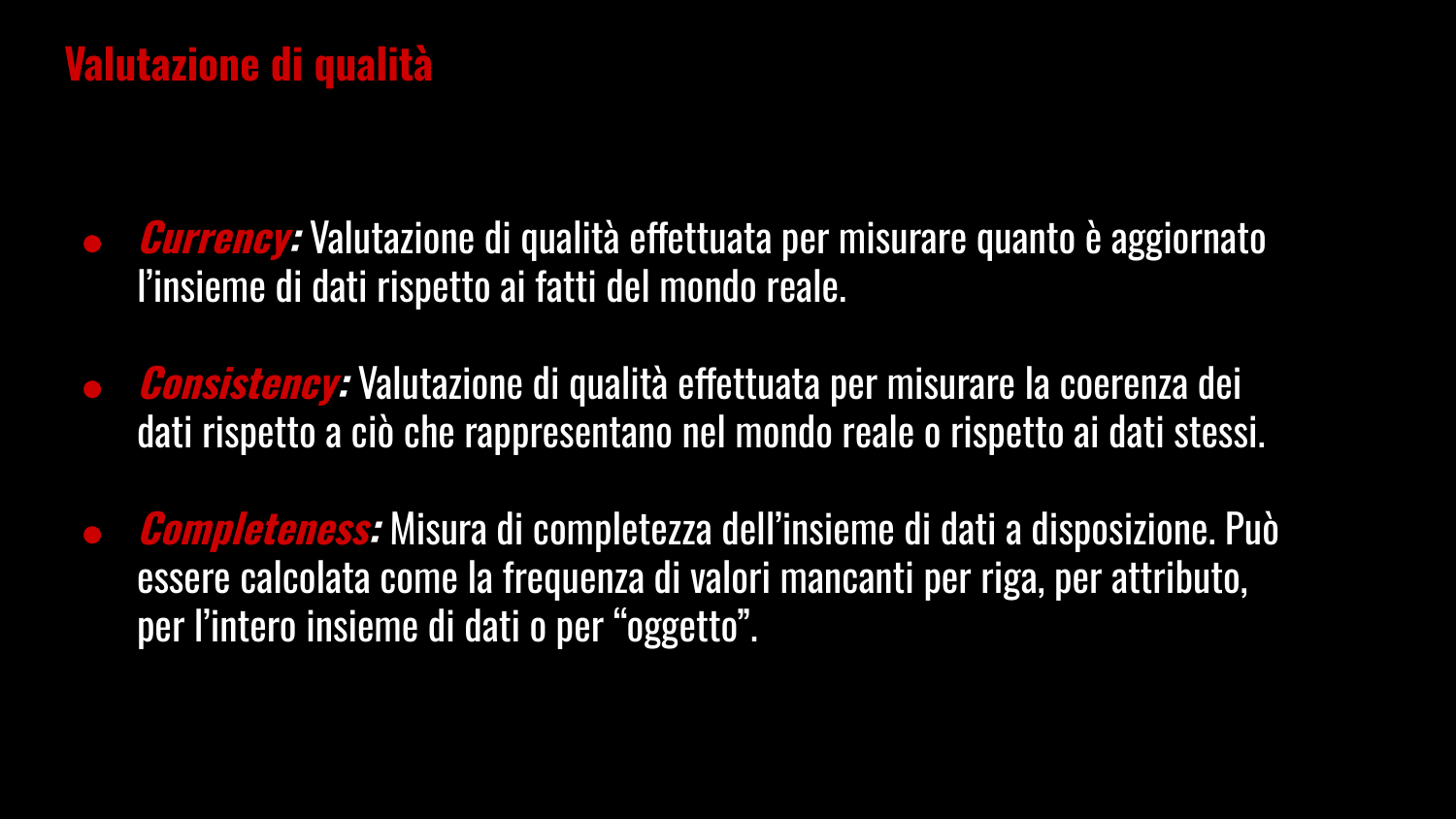

# Valutazione di qualità
Currency: Valutazione di qualità effettuata per misurare quanto è aggiornato l’insieme di dati rispetto ai fatti del mondo reale.
Consistency: Valutazione di qualità effettuata per misurare la coerenza dei dati rispetto a ciò che rappresentano nel mondo reale o rispetto ai dati stessi.
Completeness: Misura di completezza dell’insieme di dati a disposizione. Può essere calcolata come la frequenza di valori mancanti per riga, per attributo, per l’intero insieme di dati o per “oggetto”.